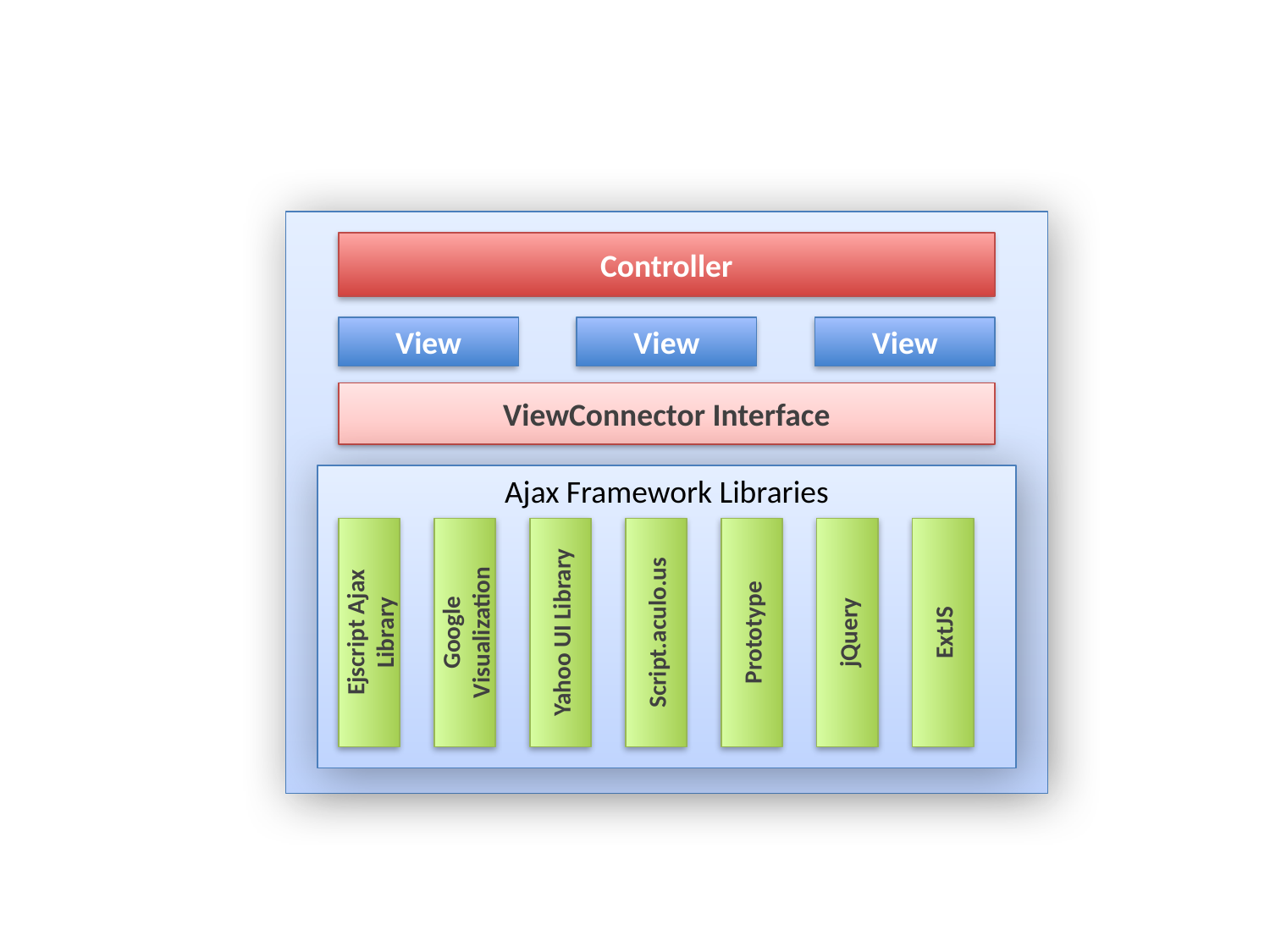

Controller
View
View
View
ViewConnector Interface
Ajax Framework Libraries
Ejscript Ajax
Library
Yahoo UI Library
Script.aculo.us
jQuery
Prototype
ExtJS
Google Visualization